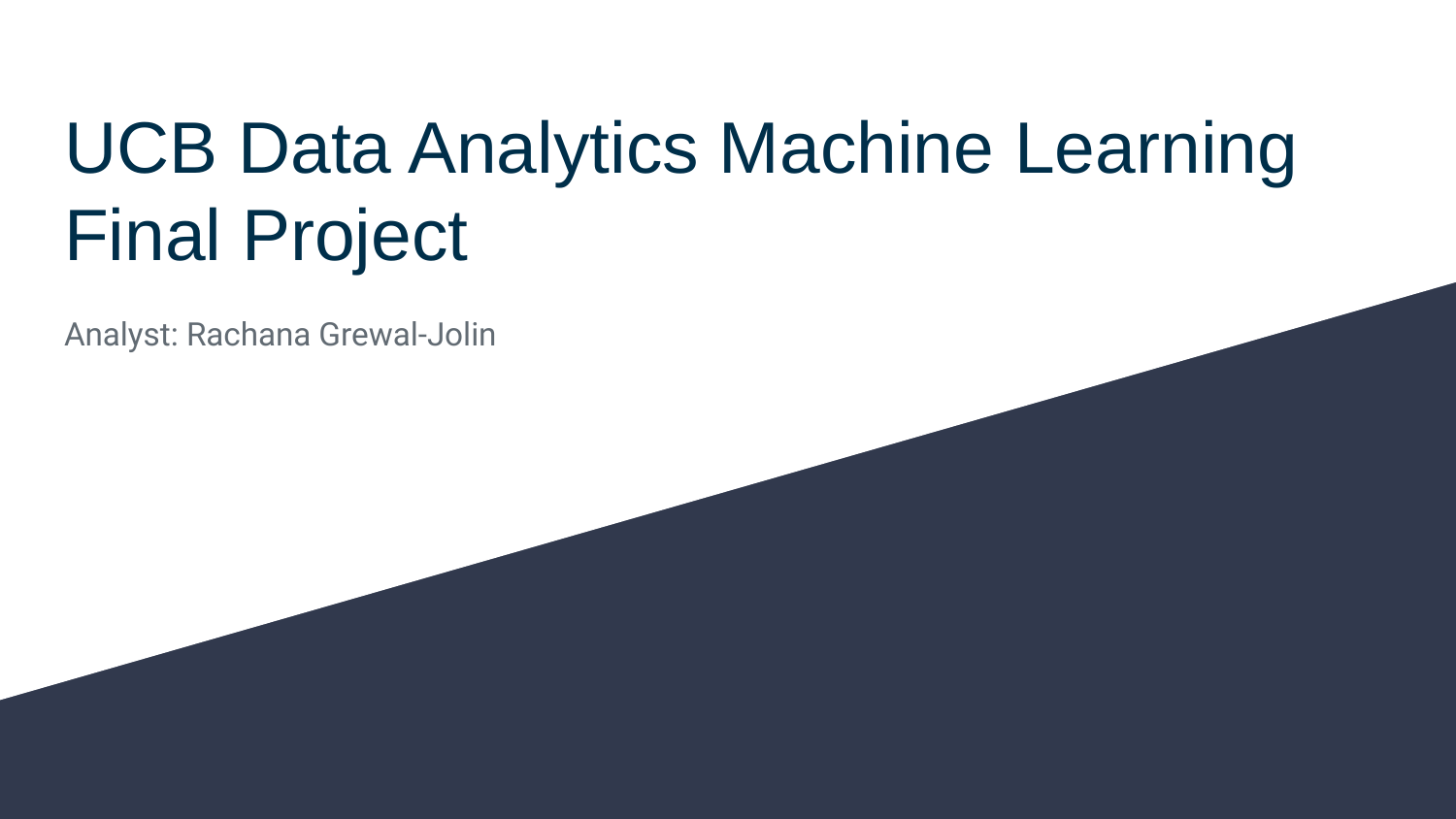

# UCB Data Analytics Machine Learning Final Project
Analyst: Rachana Grewal-Jolin